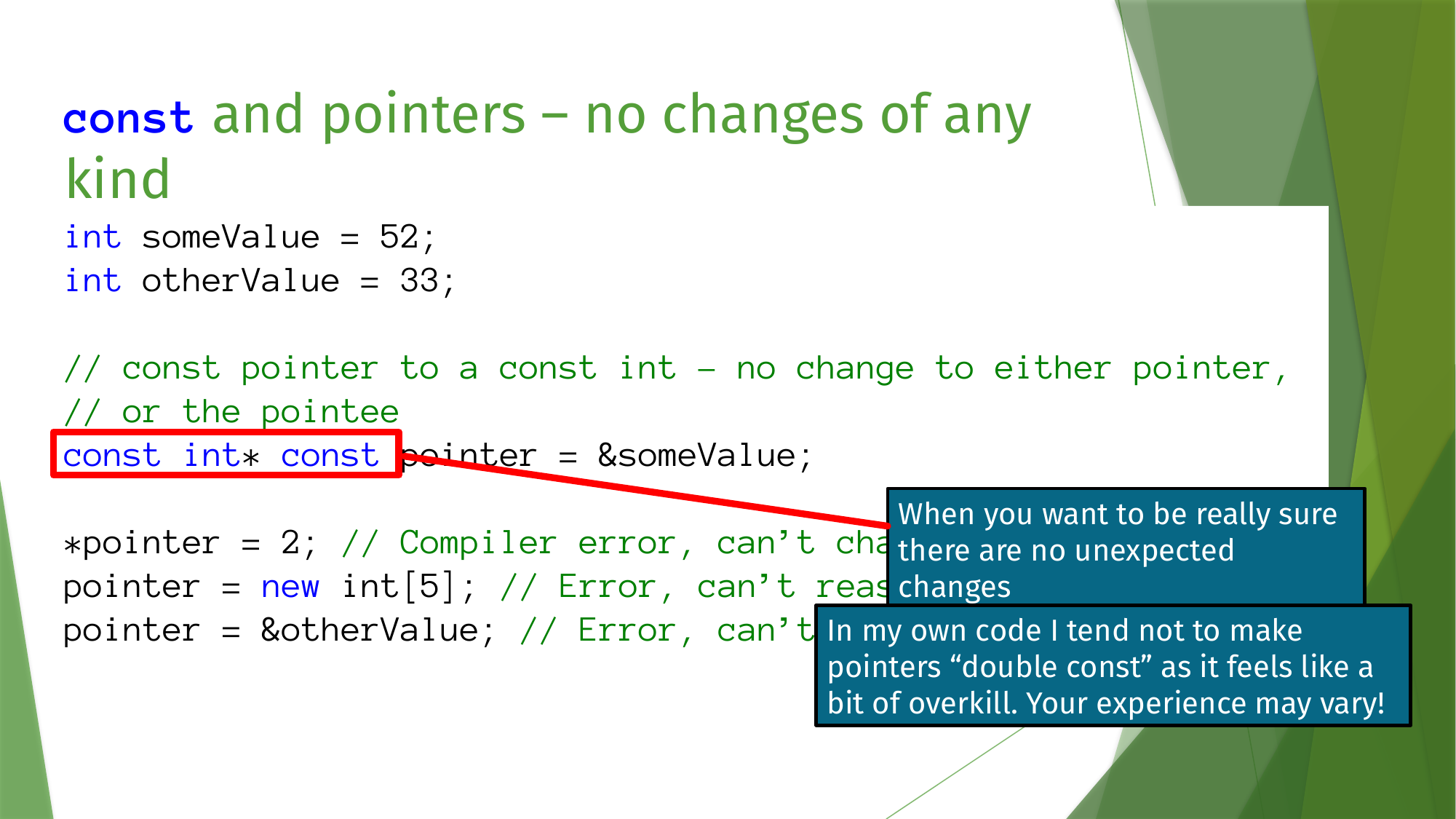

# const and pointers – no changes of any kind
int someValue = 52;
int otherValue = 33;

// const pointer to a const int – no change to either pointer,
// or the pointee
const int* const pointer = &someValue;

*pointer = 2; // Compiler error, can’t change the pointee
pointer = new int[5]; // Error, can’t reassign the pointer
pointer = &otherValue; // Error, can’t reassign the pointer

When you want to be really sure there are no unexpected changes
In my own code I tend not to make pointers “double const” as it feels like a bit of overkill. Your experience may vary!